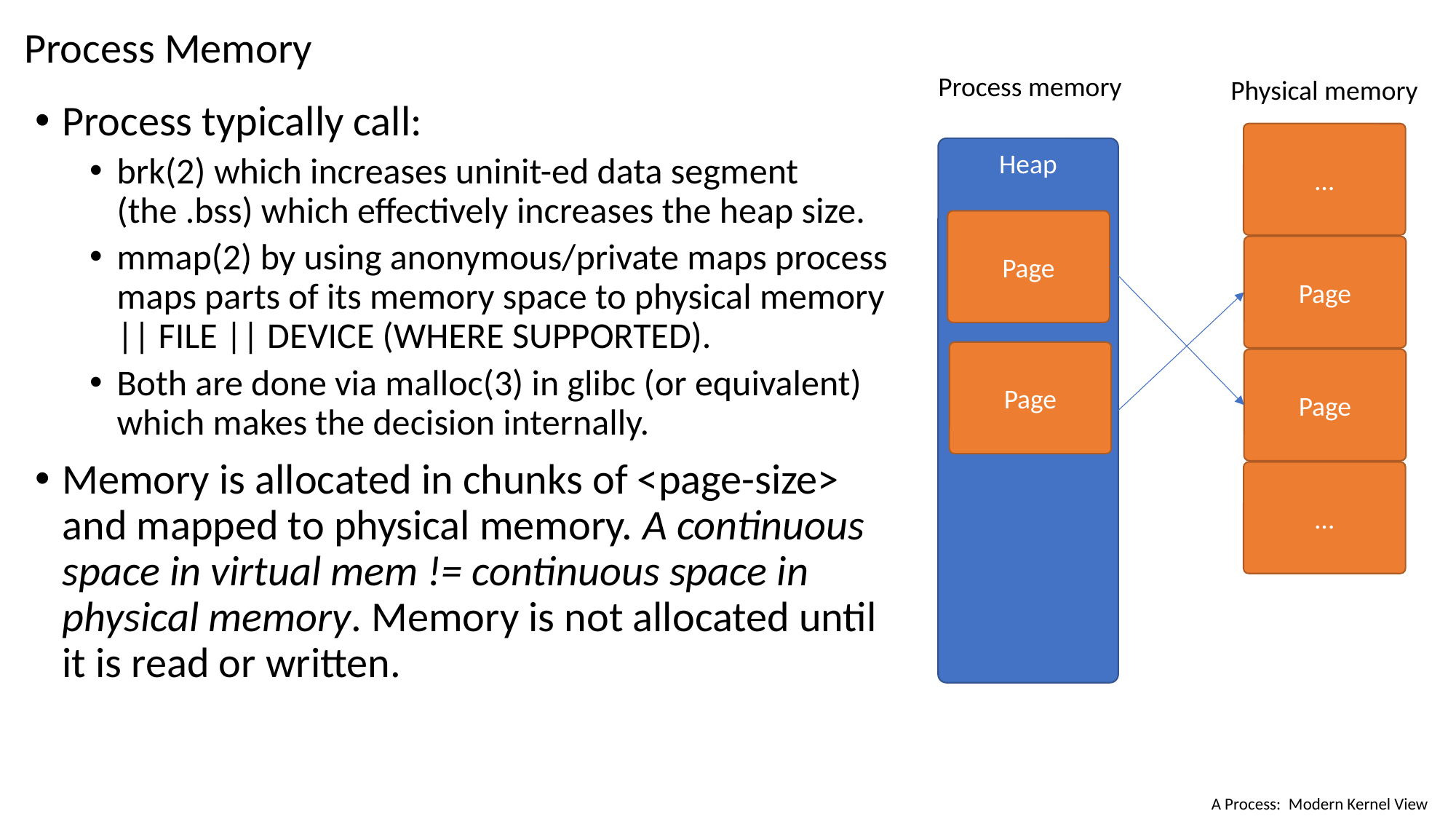

# Process Memory
Process memory
Physical memory
Process typically call:
brk(2) which increases uninit-ed data segment (the .bss) which effectively increases the heap size.
mmap(2) by using anonymous/private maps process maps parts of its memory space to physical memory || FILE || DEVICE (WHERE SUPPORTED).
Both are done via malloc(3) in glibc (or equivalent) which makes the decision internally.
Memory is allocated in chunks of <page-size> and mapped to physical memory. A continuous space in virtual mem != continuous space in physical memory. Memory is not allocated until it is read or written.

…
Heap

Page
Page

Page
Page
…
A Process:  Modern Kernel View